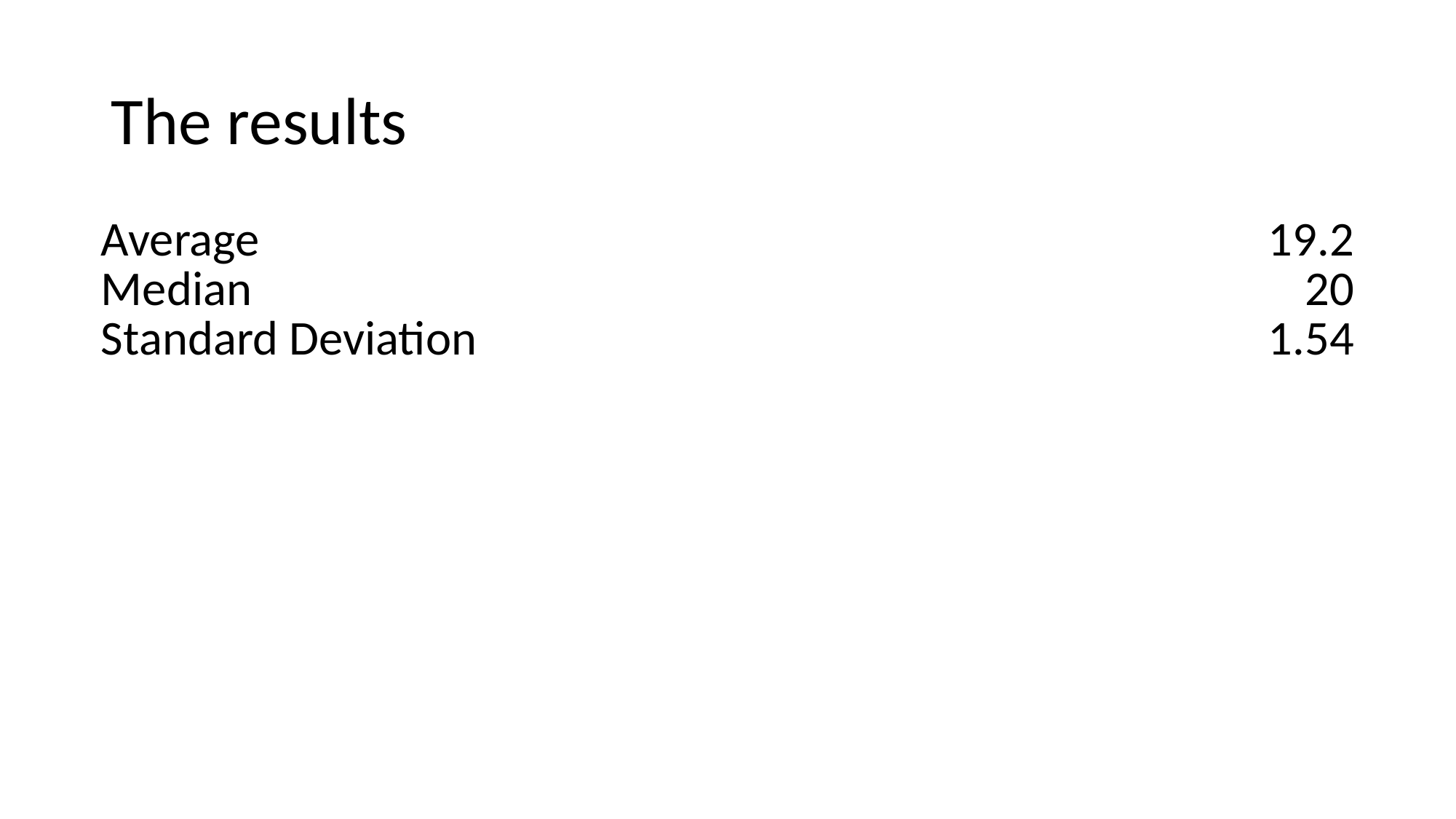

# The results
| Average | 19.2 |
| --- | --- |
| Median | 20 |
| Standard Deviation | 1.54 |